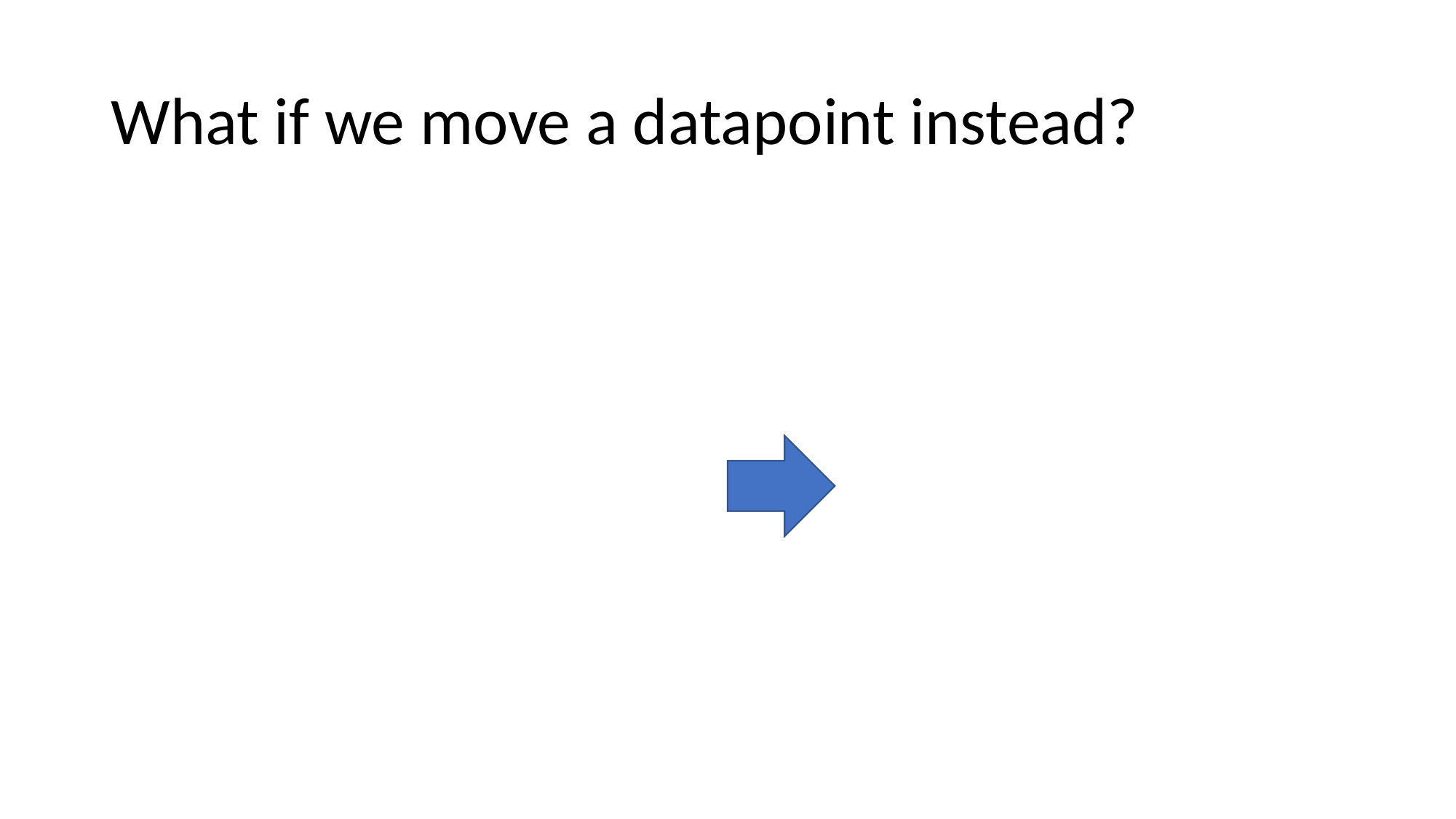

# What if we move a datapoint instead?